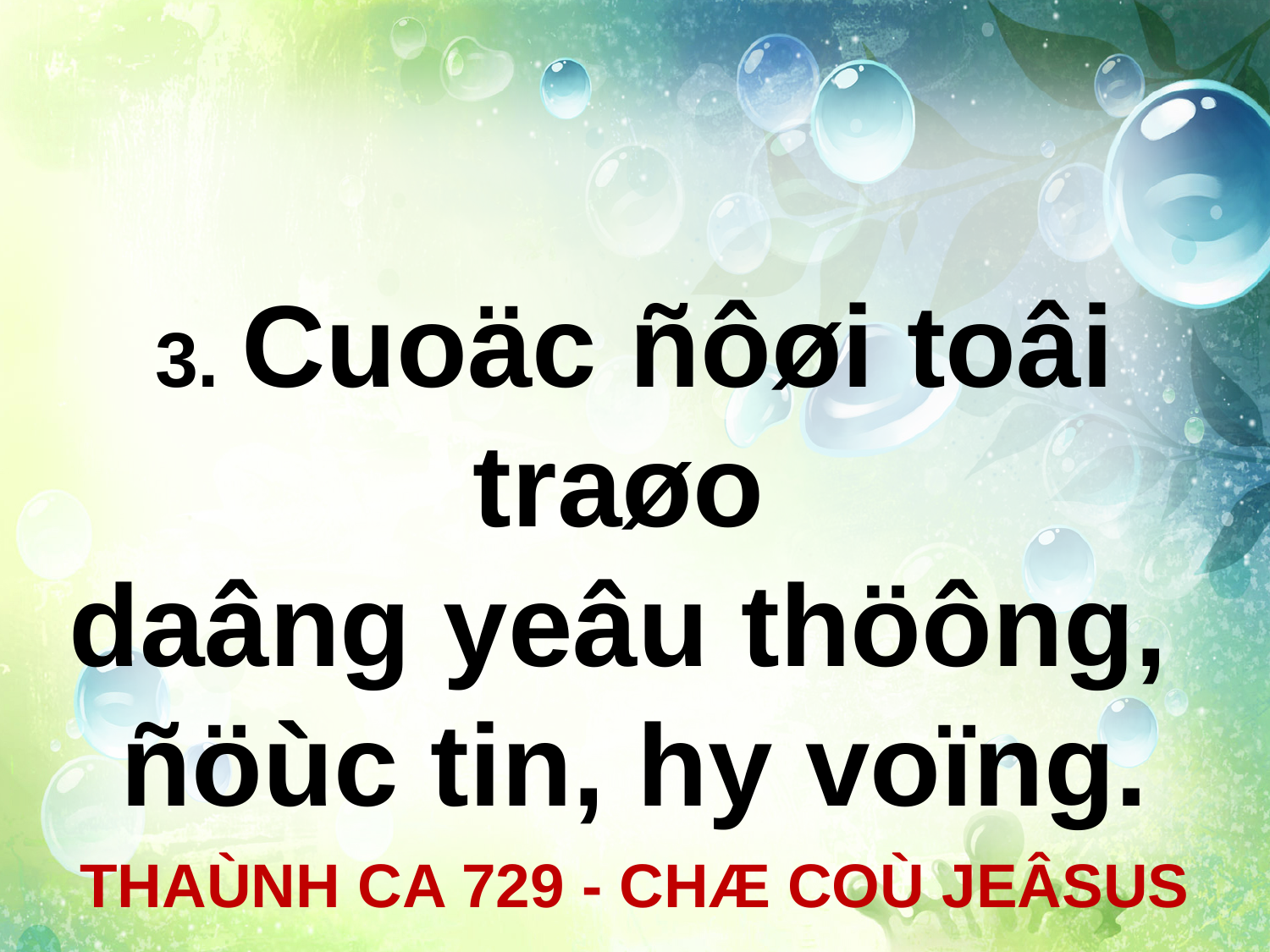

3. Cuoäc ñôøi toâi traøo
daâng yeâu thöông,
ñöùc tin, hy voïng.
THAÙNH CA 729 - CHÆ COÙ JEÂSUS